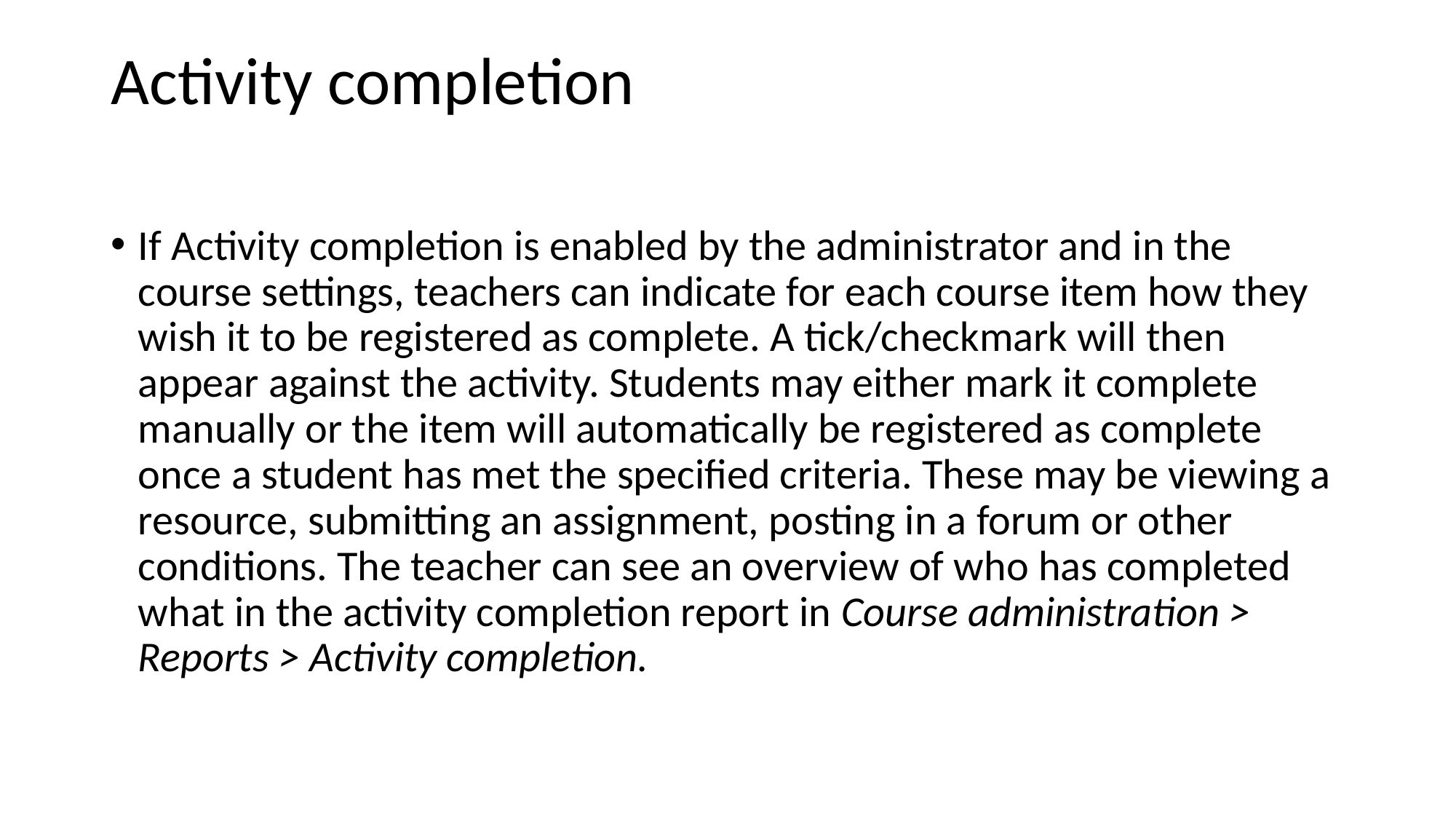

# Activity completion
If Activity completion is enabled by the administrator and in the course settings, teachers can indicate for each course item how they wish it to be registered as complete. A tick/checkmark will then appear against the activity. Students may either mark it complete manually or the item will automatically be registered as complete once a student has met the specified criteria. These may be viewing a resource, submitting an assignment, posting in a forum or other conditions. The teacher can see an overview of who has completed what in the activity completion report in Course administration > Reports > Activity completion.